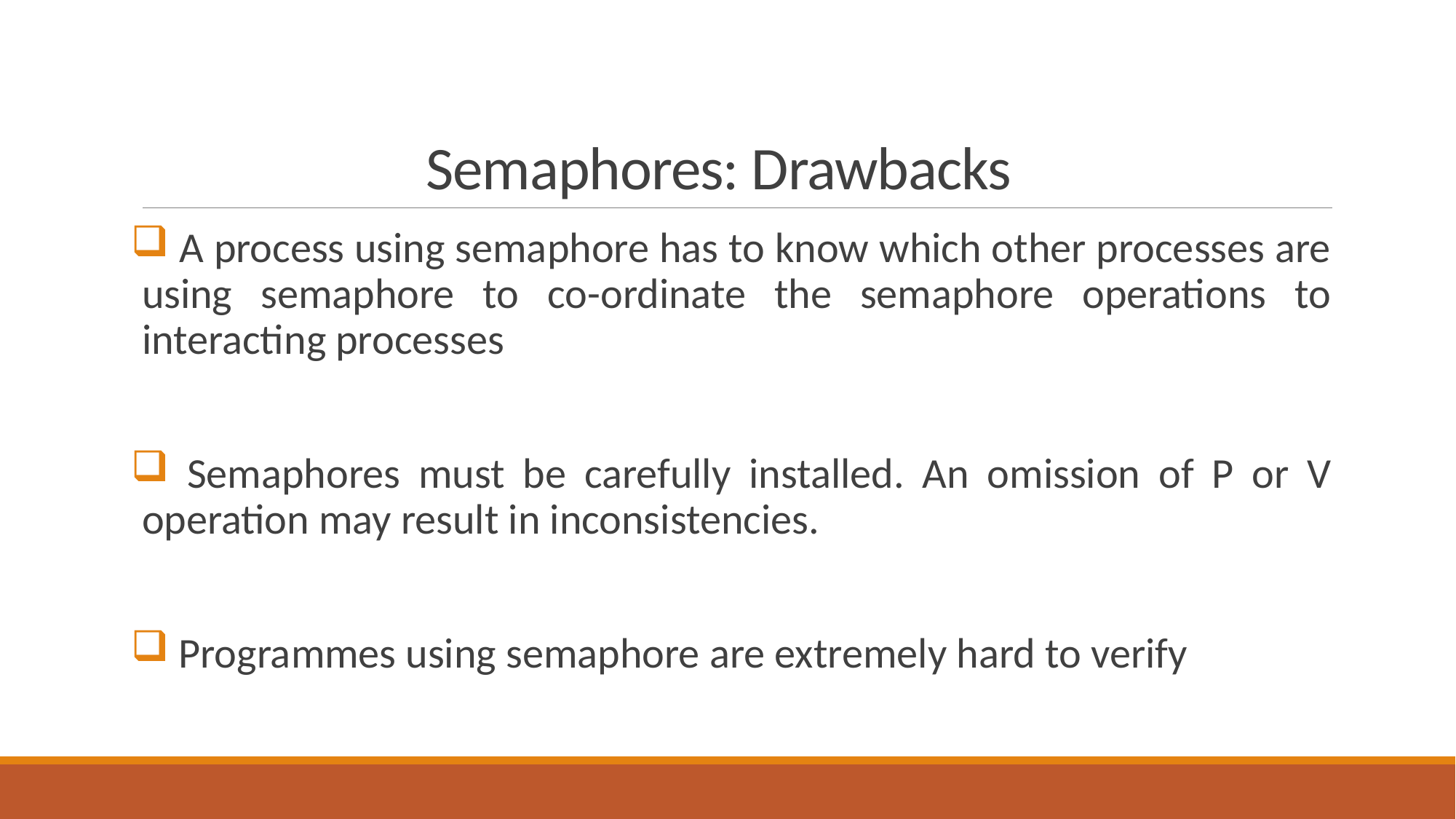

# Semaphores: Drawbacks
 A process using semaphore has to know which other processes are using semaphore to co-ordinate the semaphore operations to interacting processes

 Semaphores must be carefully installed. An omission of P or V operation may result in inconsistencies.

 Programmes using semaphore are extremely hard to verify